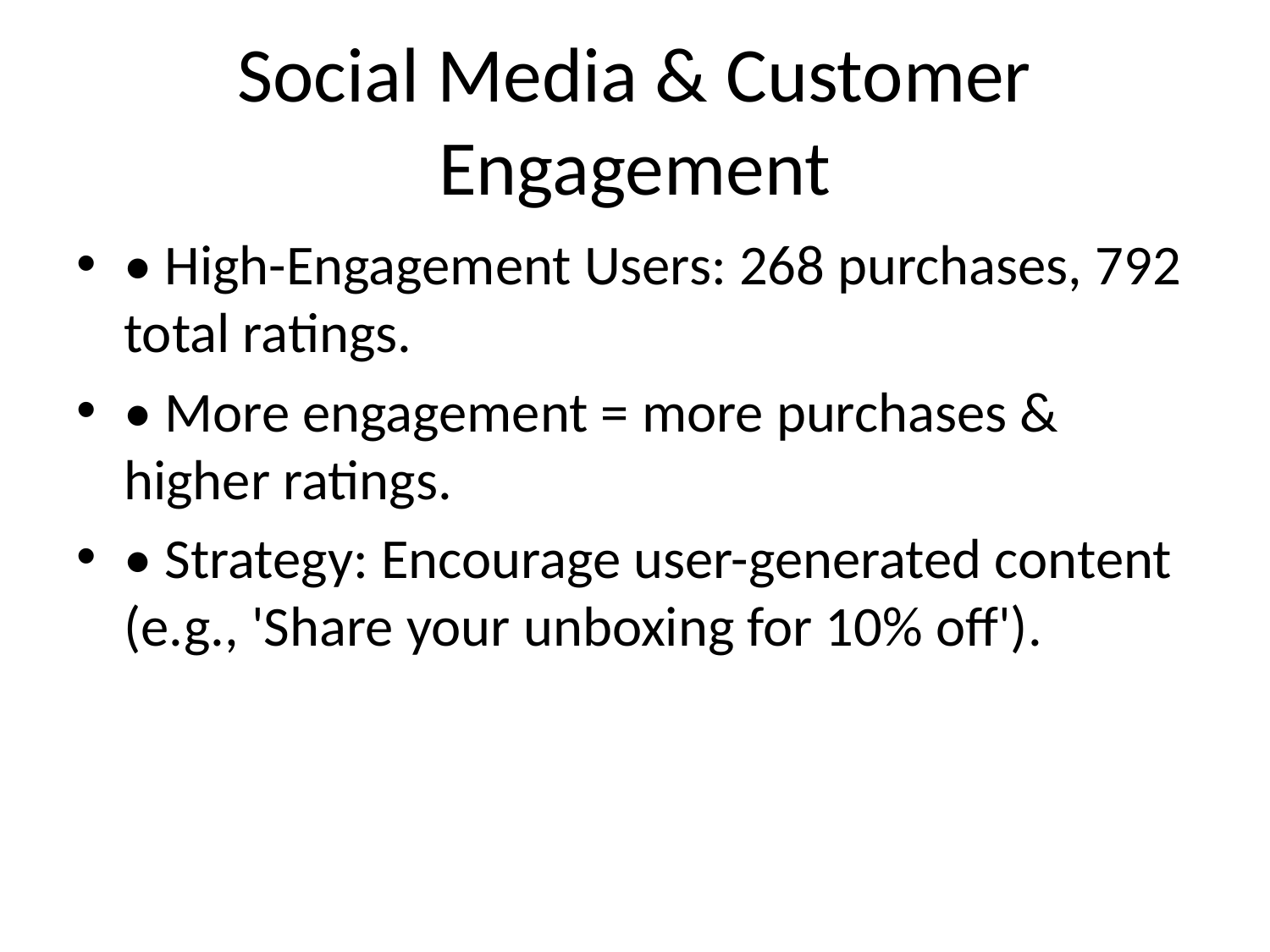

# Social Media & Customer Engagement
• High-Engagement Users: 268 purchases, 792 total ratings.
• More engagement = more purchases & higher ratings.
• Strategy: Encourage user-generated content (e.g., 'Share your unboxing for 10% off').